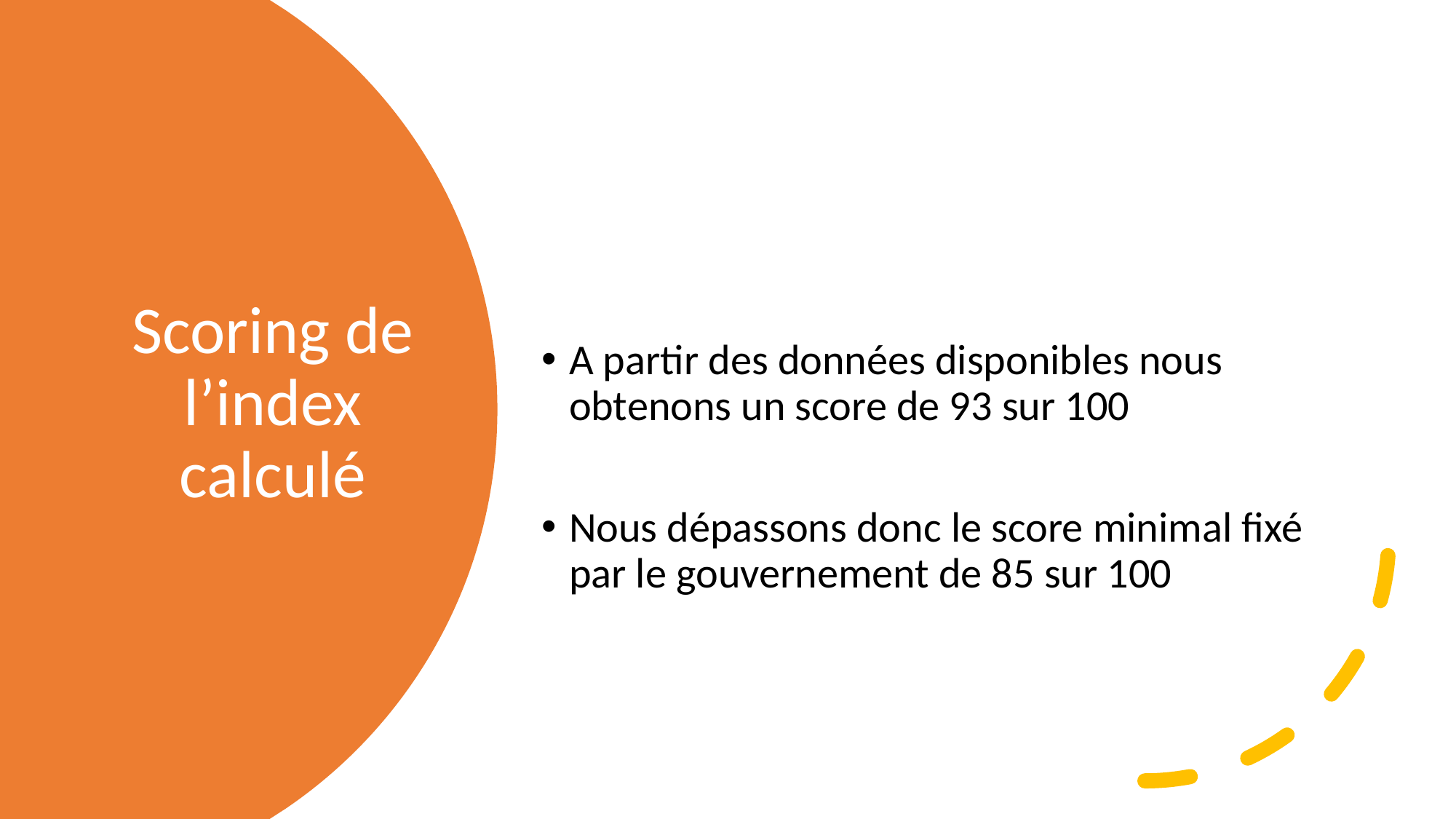

A partir des données disponibles nous obtenons un score de 93 sur 100

Nous dépassons donc le score minimal fixé par le gouvernement de 85 sur 100
# Scoring de l’index calculé